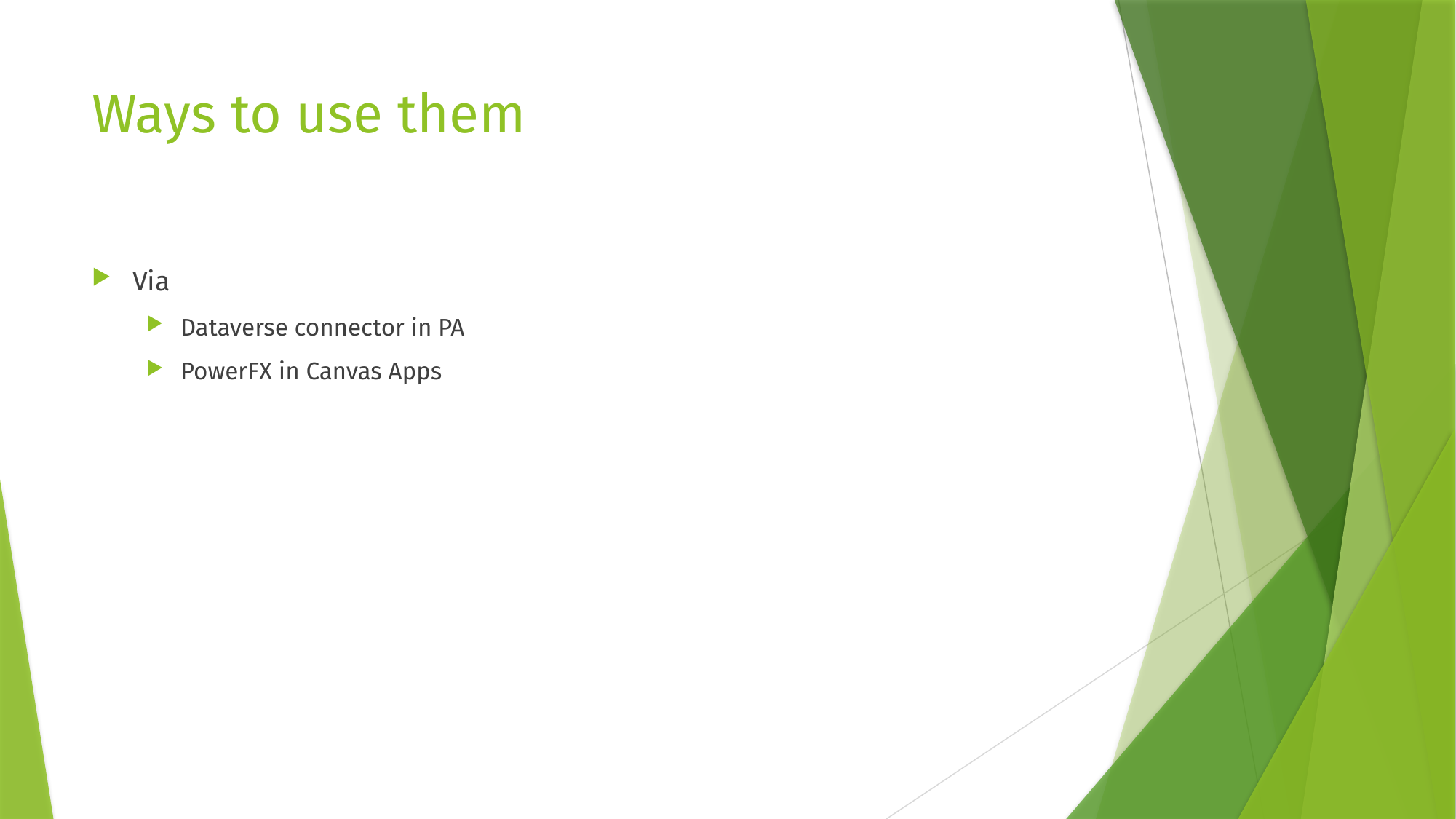

# Ways to use them
Via
Dataverse connector in PA
PowerFX in Canvas Apps